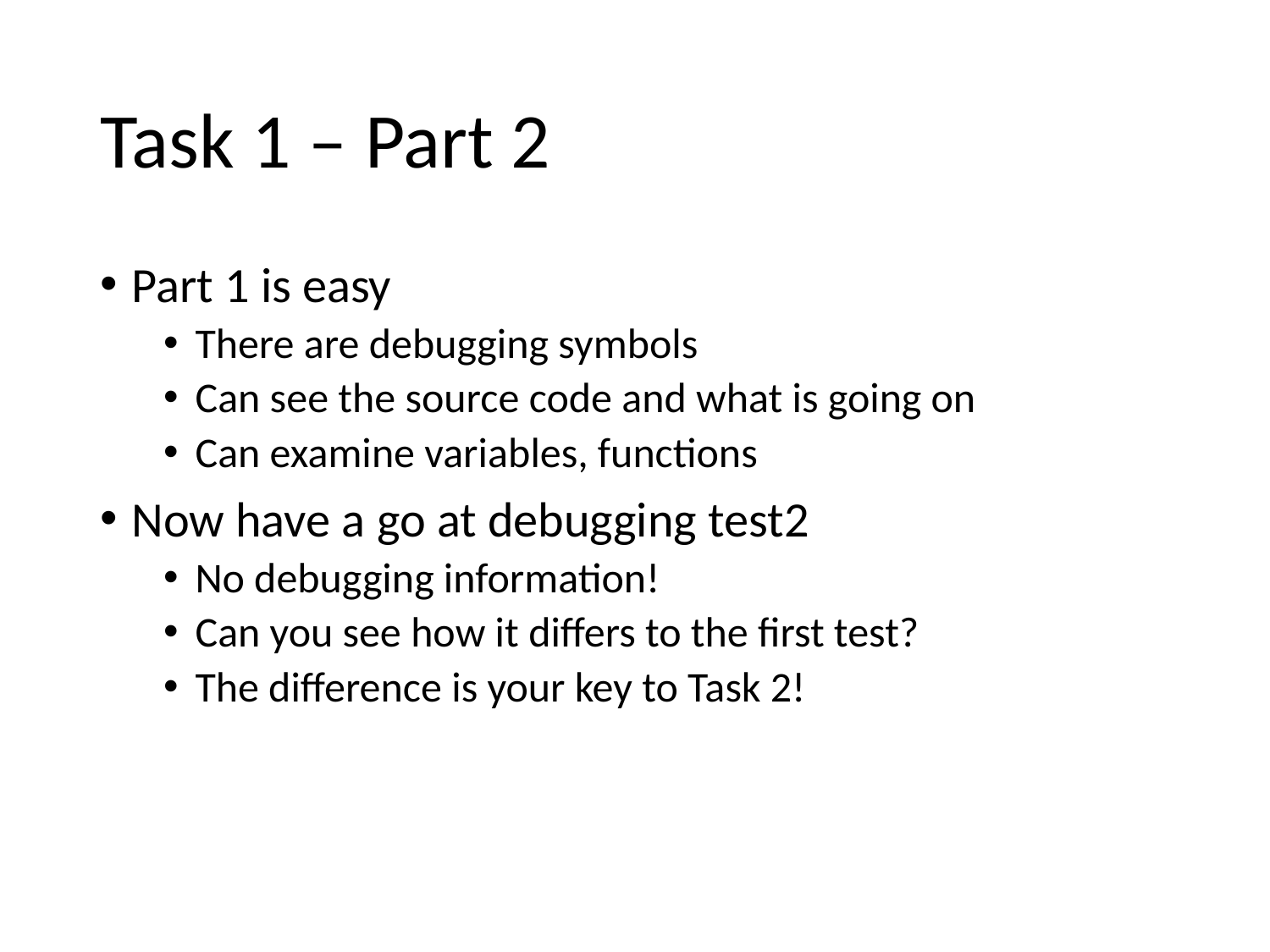

# Task 1 – Part 2
Part 1 is easy
There are debugging symbols
Can see the source code and what is going on
Can examine variables, functions
Now have a go at debugging test2
No debugging information!
Can you see how it differs to the first test?
The difference is your key to Task 2!